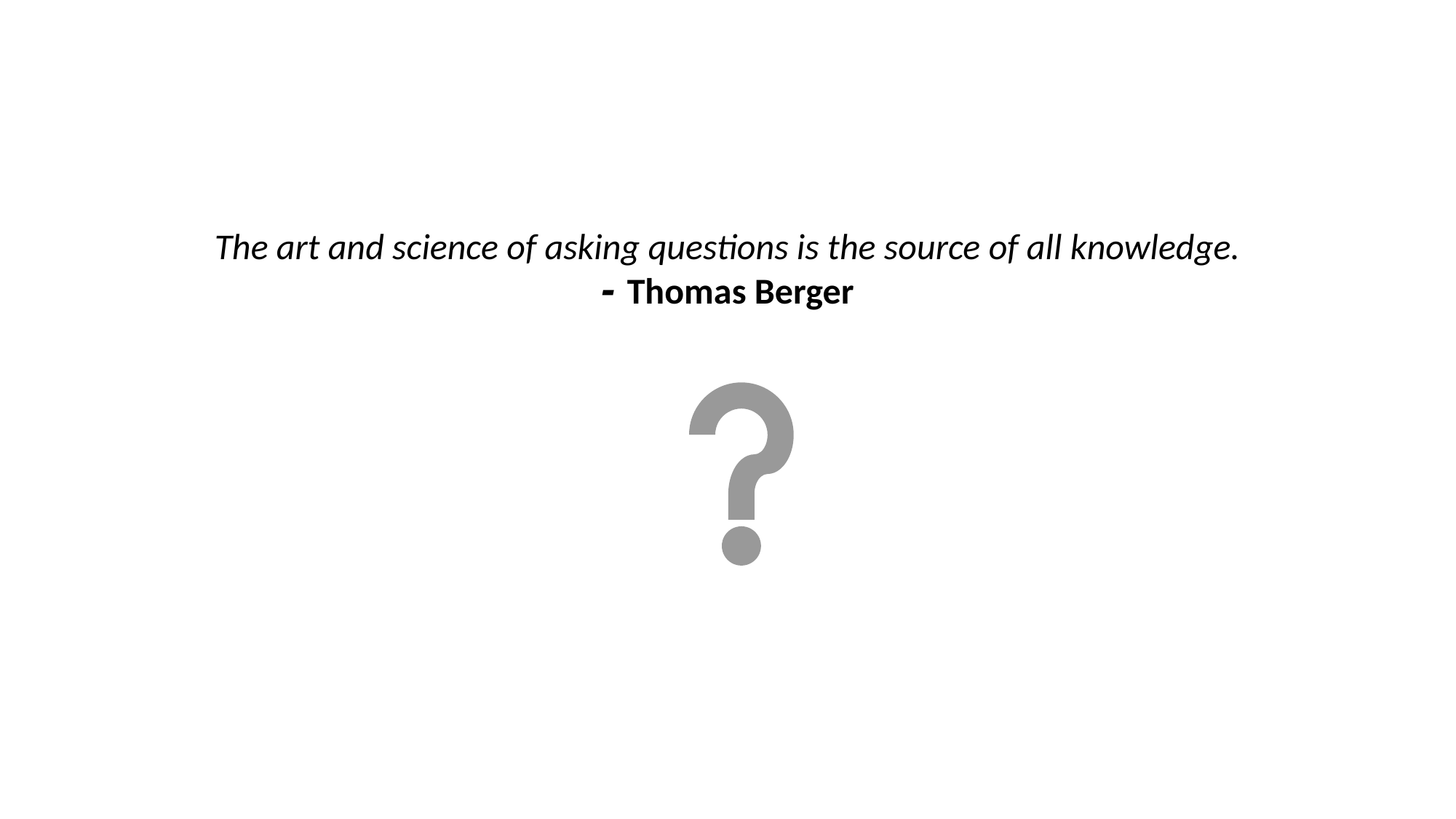

# The art and science of asking questions is the source of all knowledge. - Thomas Berger